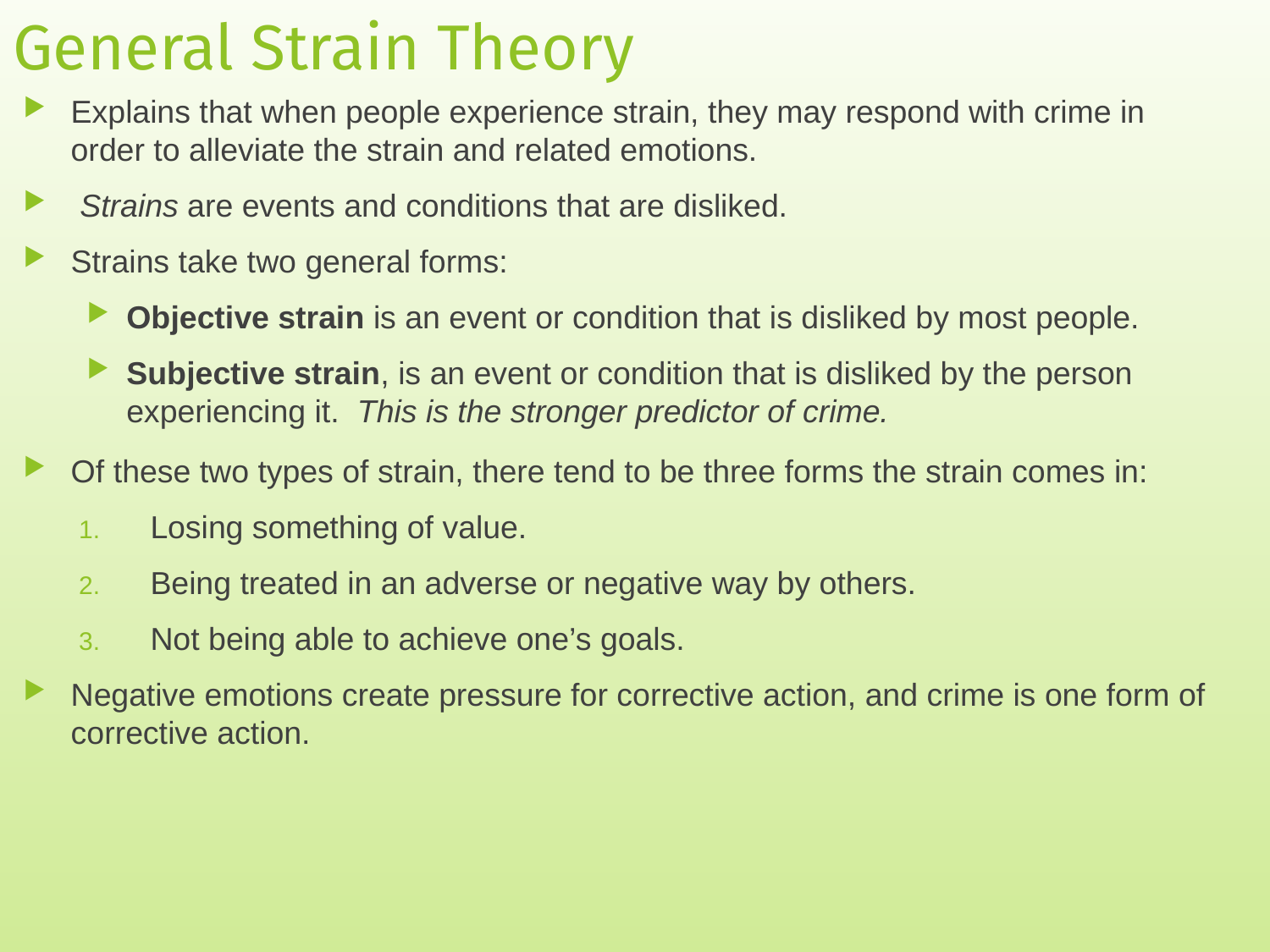

# General Strain Theory
Explains that when people experience strain, they may respond with crime in order to alleviate the strain and related emotions.
 Strains are events and conditions that are disliked.
Strains take two general forms:
Objective strain is an event or condition that is disliked by most people.
Subjective strain, is an event or condition that is disliked by the person experiencing it.  This is the stronger predictor of crime.
Of these two types of strain, there tend to be three forms the strain comes in:
Losing something of value.
Being treated in an adverse or negative way by others.
Not being able to achieve one’s goals.
Negative emotions create pressure for corrective action, and crime is one form of corrective action.
8